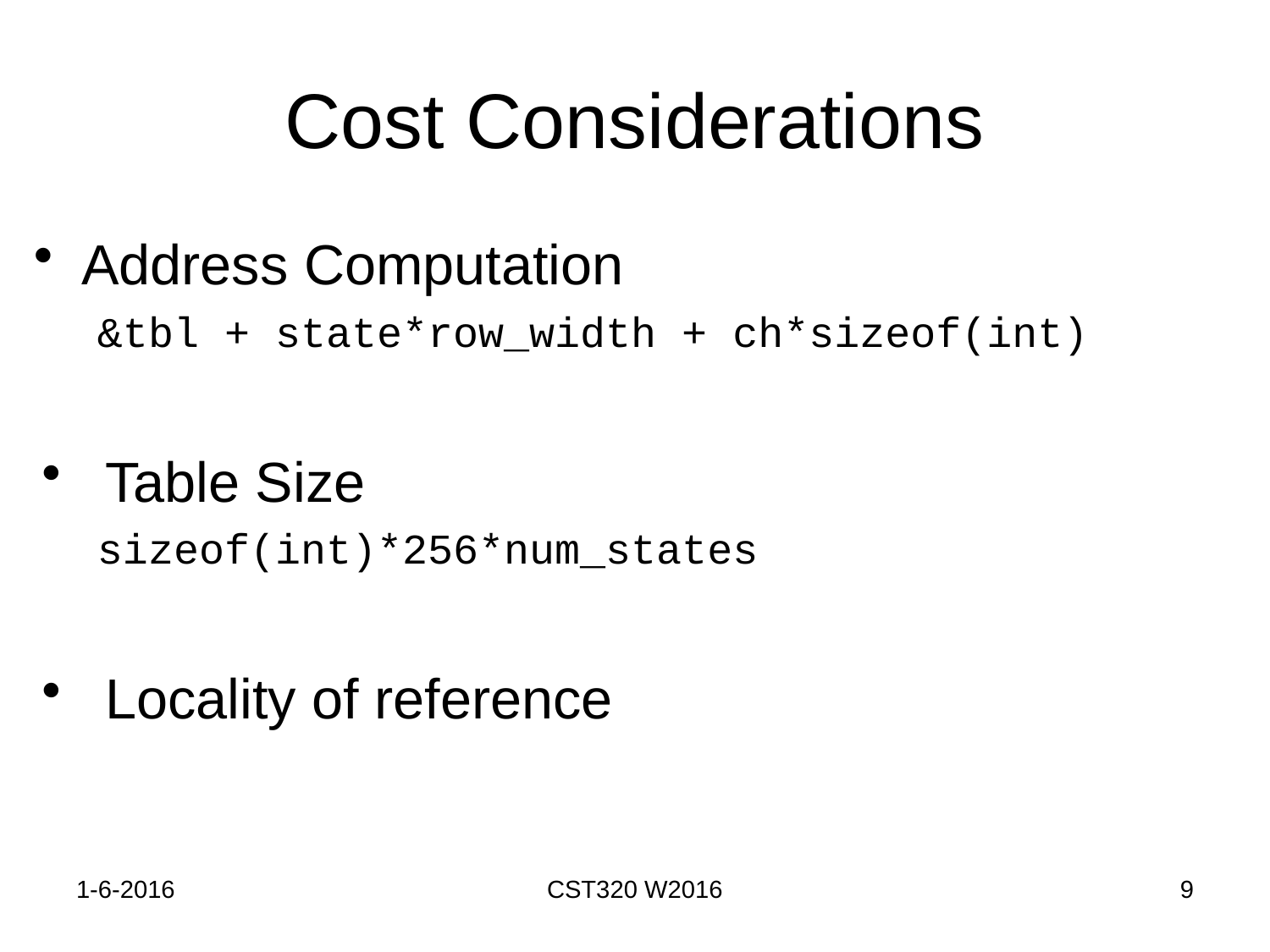

# Cost Considerations
Address Computation
&tbl + state*row_width + ch*sizeof(int)

Table Size
sizeof(int)*256*num_states

Locality of reference
1-6-2016
CST320 W2016
9